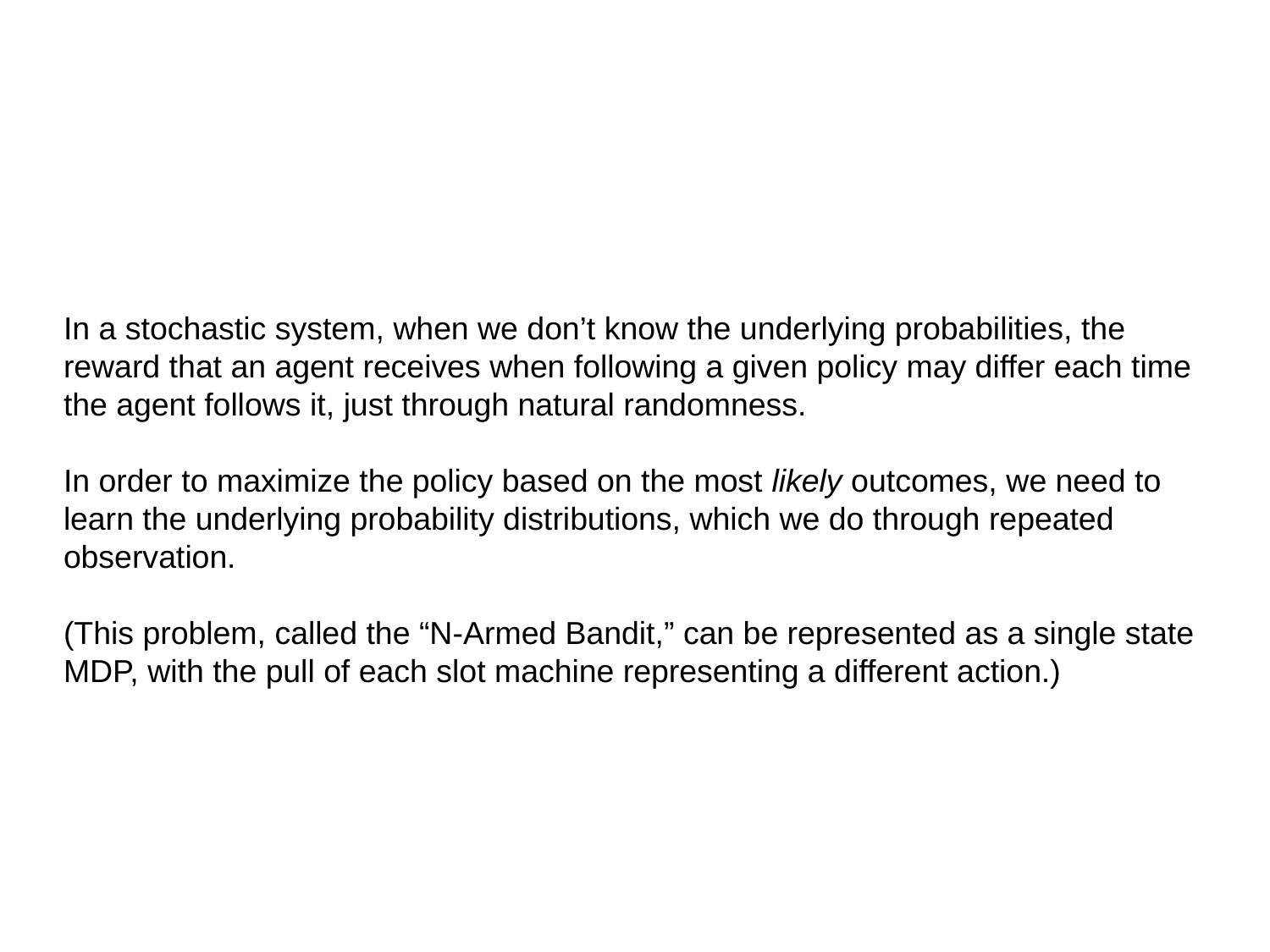

#
In a stochastic system, when we don’t know the underlying probabilities, the reward that an agent receives when following a given policy may differ each time the agent follows it, just through natural randomness.

In order to maximize the policy based on the most likely outcomes, we need to learn the underlying probability distributions, which we do through repeated observation.

(This problem, called the “N-Armed Bandit,” can be represented as a single state MDP, with the pull of each slot machine representing a different action.)